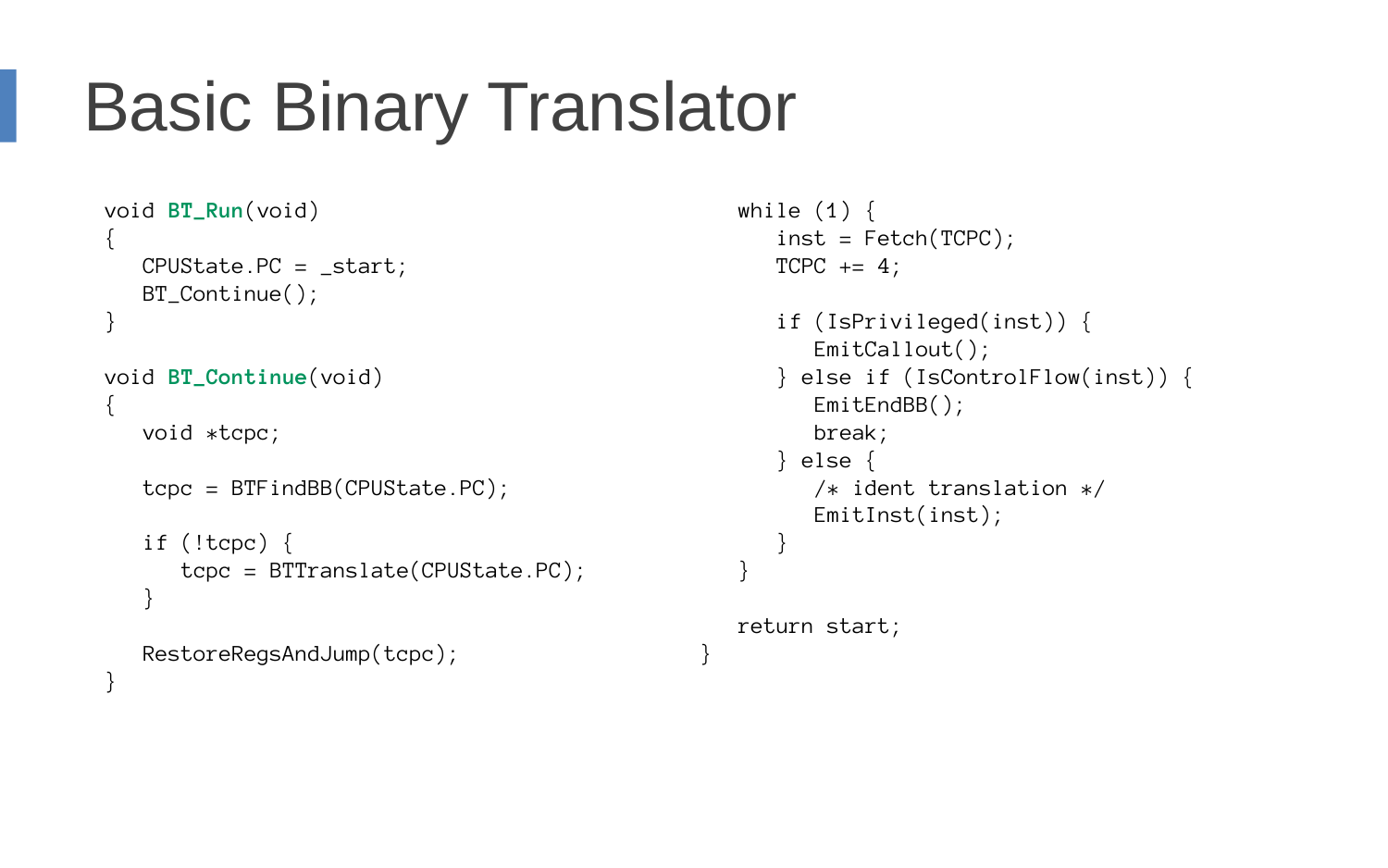

# Basic Binary Translator
void BT_Run(void)
{
   CPUState.PC = _start;
   BT_Continue();
}

void BT_Continue(void)
{
   void *tcpc;

   tcpc = BTFindBB(CPUState.PC);

   if (!tcpc) {
      tcpc = BTTranslate(CPUState.PC);
   }

   RestoreRegsAndJump(tcpc);
}

void *BTTranslate(uint32 pc)
{
   void *start = TCTop;
   uint32 TCPC = pc;

   while (1) {
      inst = Fetch(TCPC);
      TCPC += 4;

      if (IsPrivileged(inst)) {
         EmitCallout();
      } else if (IsControlFlow(inst)) {
         EmitEndBB();
         break;
      } else {
         /* ident translation */
         EmitInst(inst);
      }
   }

   return start;
}